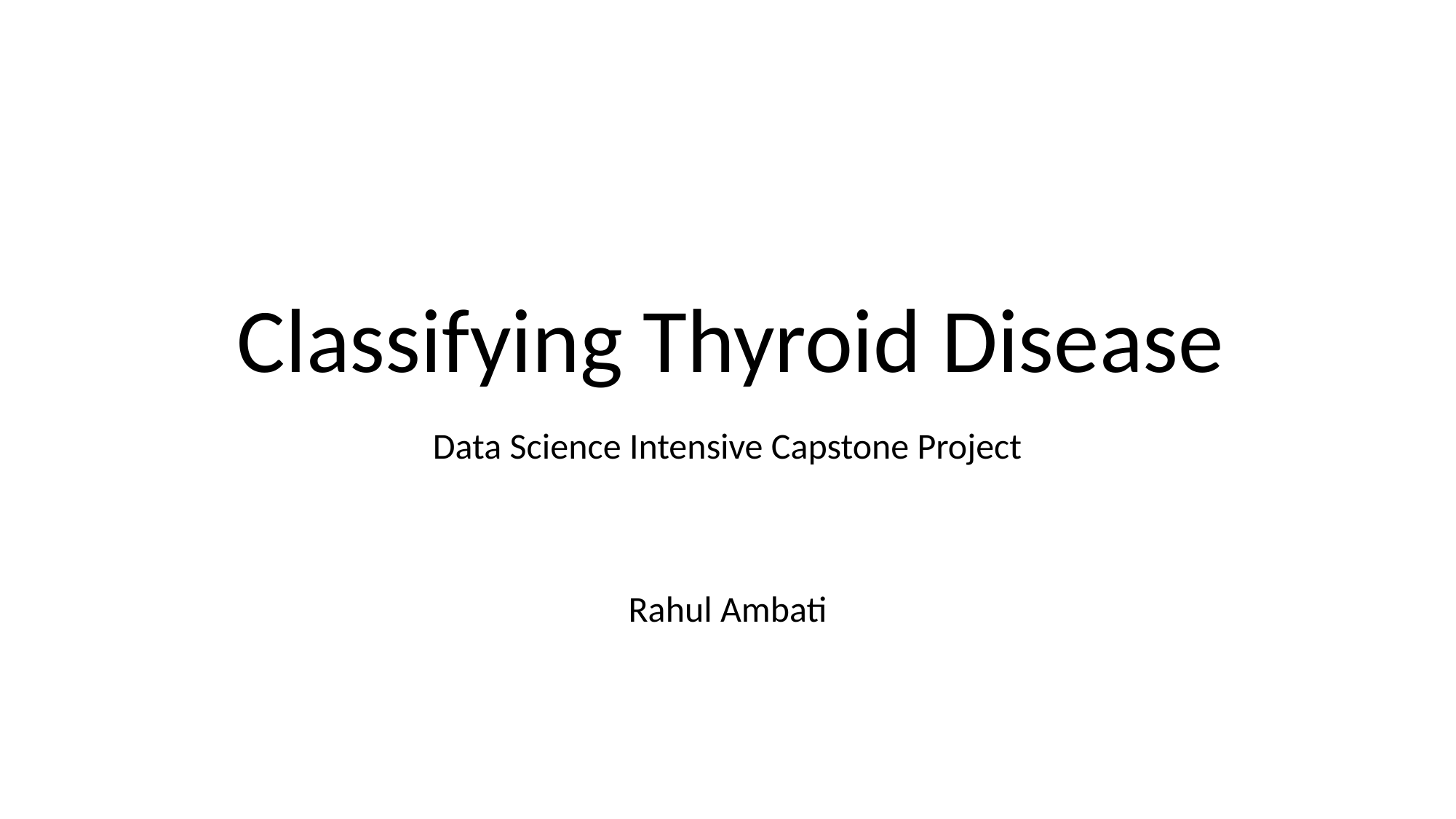

# Classifying Thyroid Disease
Data Science Intensive Capstone Project

Rahul Ambati